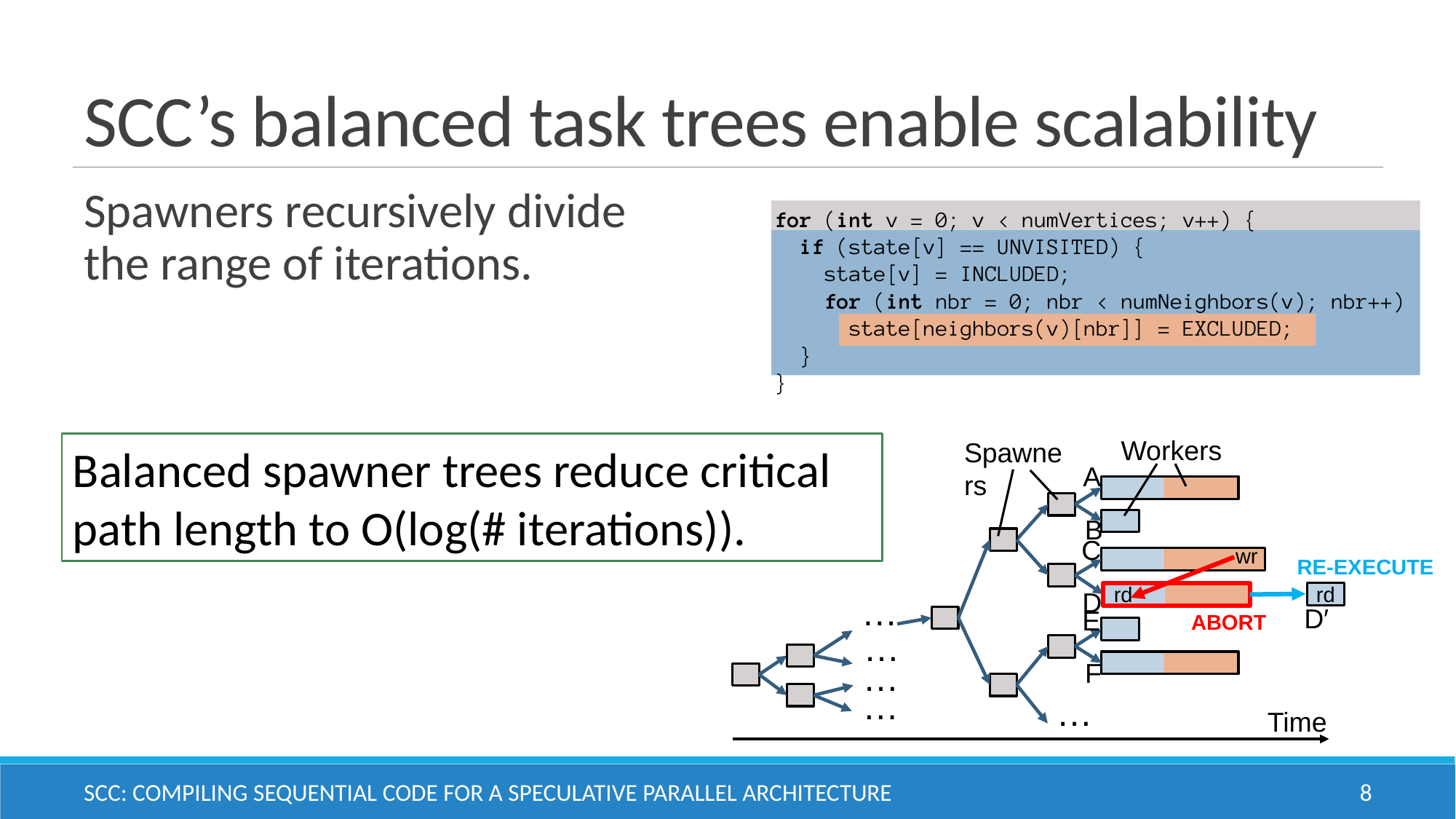

# SCC’s balanced task trees enable scalability
Spawners recursively divide the range of iterations.

for (int v = 0; v < numVertices; v++) {
  if (state[v] == UNVISITED) {
    state[v] = INCLUDED;
    for (int nbr = 0; nbr < numNeighbors(v); nbr++)
      state[neighbors(v)[nbr]] = EXCLUDED;
  }
}

Workers
Spawners
Balanced spawner trees reduce critical path length to O(log(# iterations)).
A

B

C

wr

RE-EXECUTE

D
rd
rd

…
D′
E
ABORT

…

F

…

…
…
Time
SCC: Compiling Sequential Code for a Speculative Parallel Architecture
8